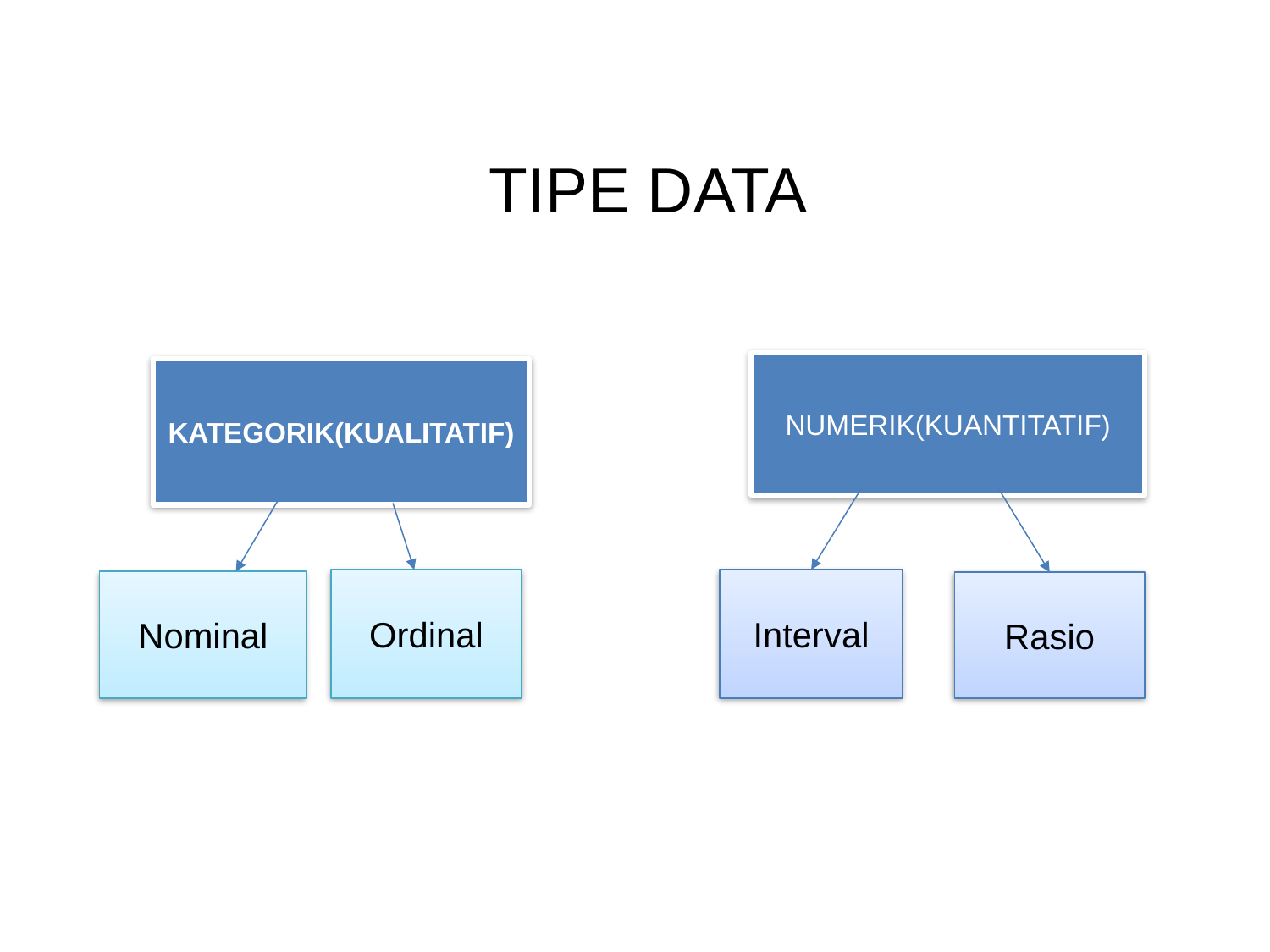

# TIPE DATA

NUMERIK(KUANTITATIF)
KATEGORIK(KUALITATIF)
Ordinal
Interval
Nominal
Rasio